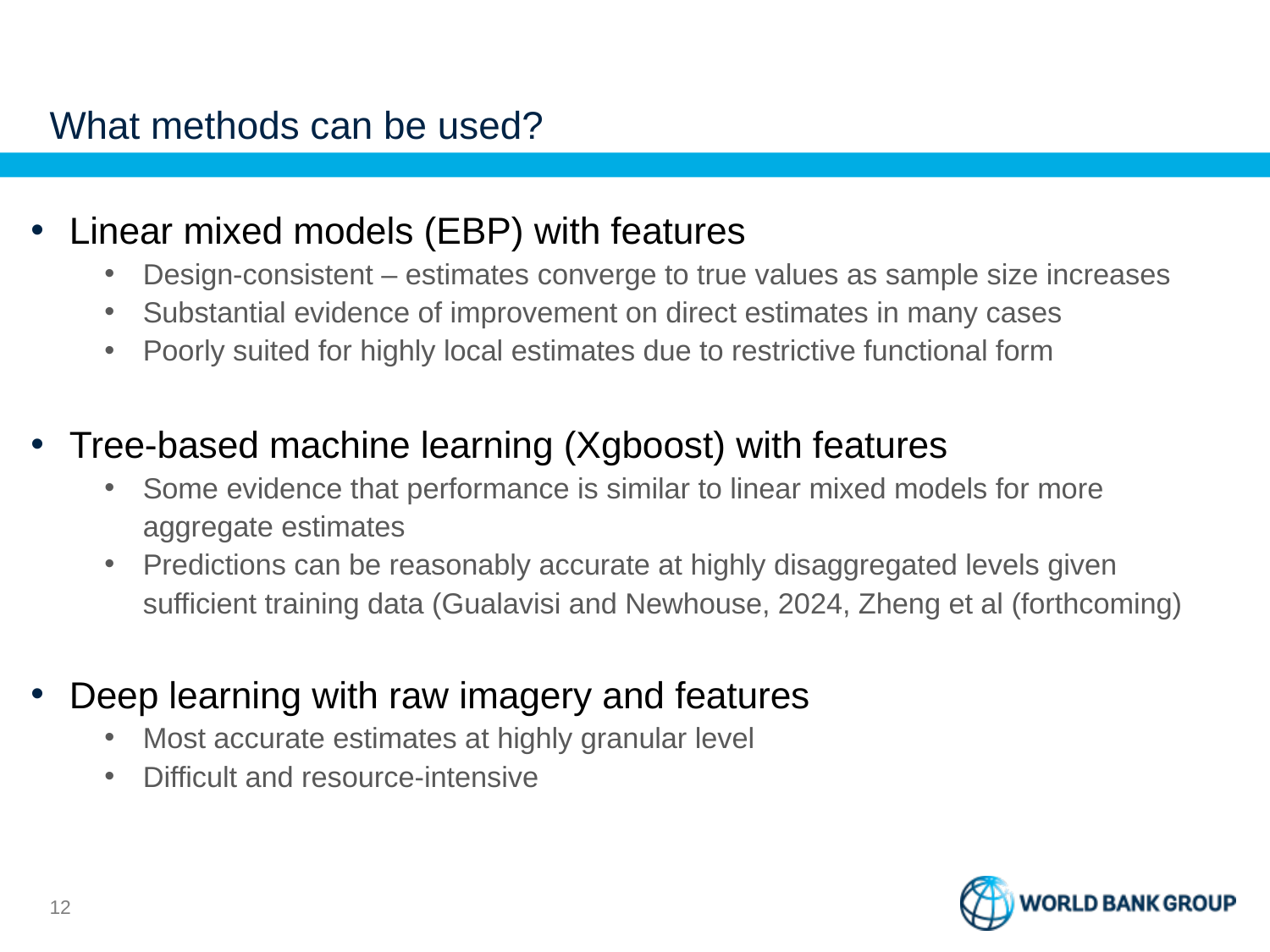

# What methods can be used?
Linear mixed models (EBP) with features
Design-consistent – estimates converge to true values as sample size increases
Substantial evidence of improvement on direct estimates in many cases
Poorly suited for highly local estimates due to restrictive functional form

Tree-based machine learning (Xgboost) with features
Some evidence that performance is similar to linear mixed models for more aggregate estimates
Predictions can be reasonably accurate at highly disaggregated levels given sufficient training data (Gualavisi and Newhouse, 2024, Zheng et al (forthcoming)

Deep learning with raw imagery and features
Most accurate estimates at highly granular level
Difficult and resource-intensive
12